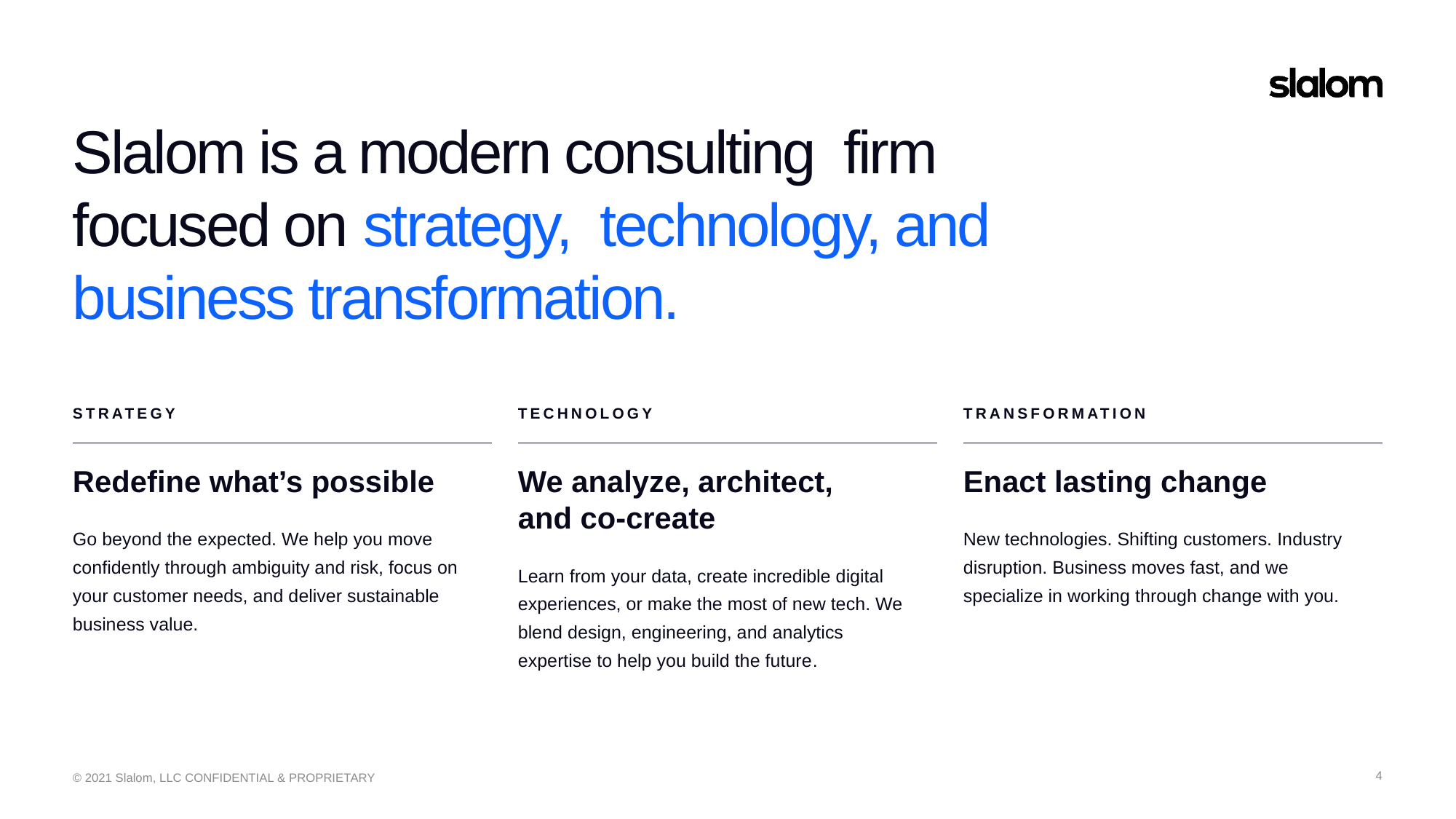

Slalom is a modern consulting  firm focused on strategy,  technology, and business transformation.
STRATEGY
TECHNOLOGY
TRANSFORMATION

We analyze, architect,
and co-create
Learn from your data, create incredible digital experiences, or make the most of new tech. We blend design, engineering, and analytics expertise to help you build the future.
Redefine what’s possible
Go beyond the expected. We help you move confidently through ambiguity and risk, focus on your customer needs, and deliver sustainable business value.
Enact lasting change
New technologies. Shifting customers. Industry disruption. Business moves fast, and we specialize in working through change with you.
4
© 2021 Slalom, LLC CONFIDENTIAL & PROPRIETARY